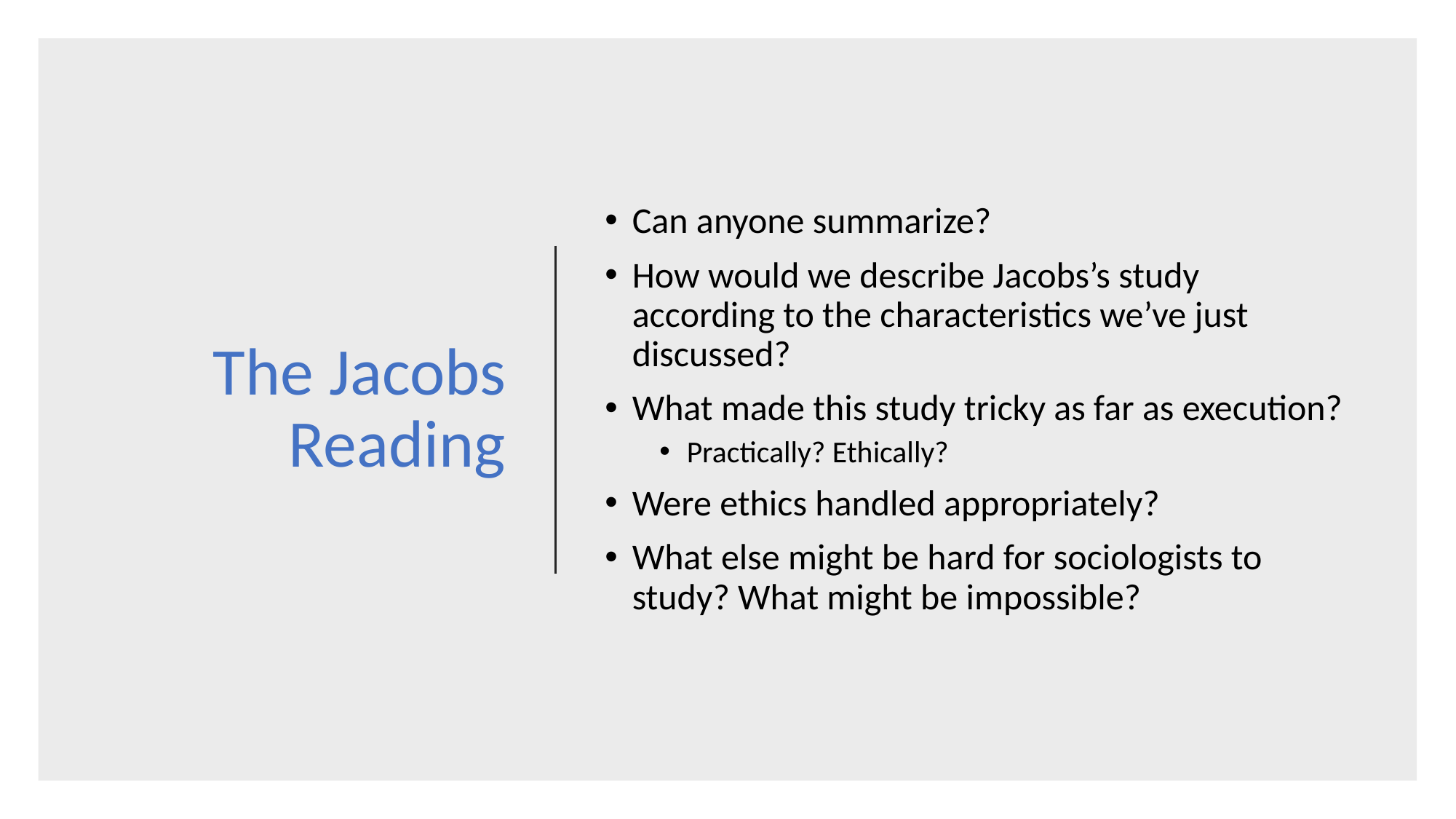

# The Jacobs Reading
Can anyone summarize?
How would we describe Jacobs’s study according to the characteristics we’ve just discussed?
What made this study tricky as far as execution?
Practically? Ethically?
Were ethics handled appropriately?
What else might be hard for sociologists to study? What might be impossible?